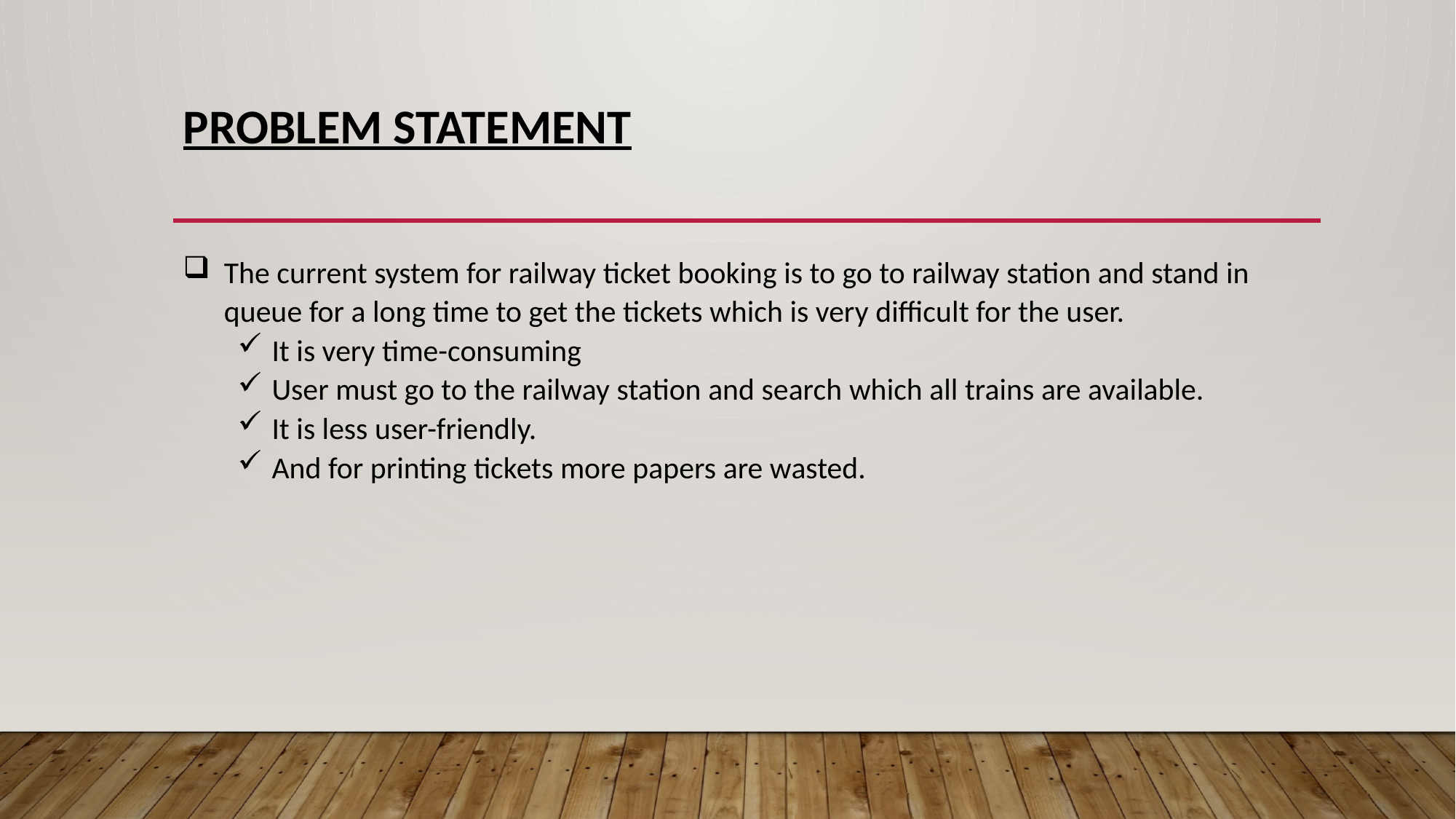

# Problem statement
The current system for railway ticket booking is to go to railway station and stand in queue for a long time to get the tickets which is very difficult for the user.
It is very time-consuming
User must go to the railway station and search which all trains are available.
It is less user-friendly.
And for printing tickets more papers are wasted.